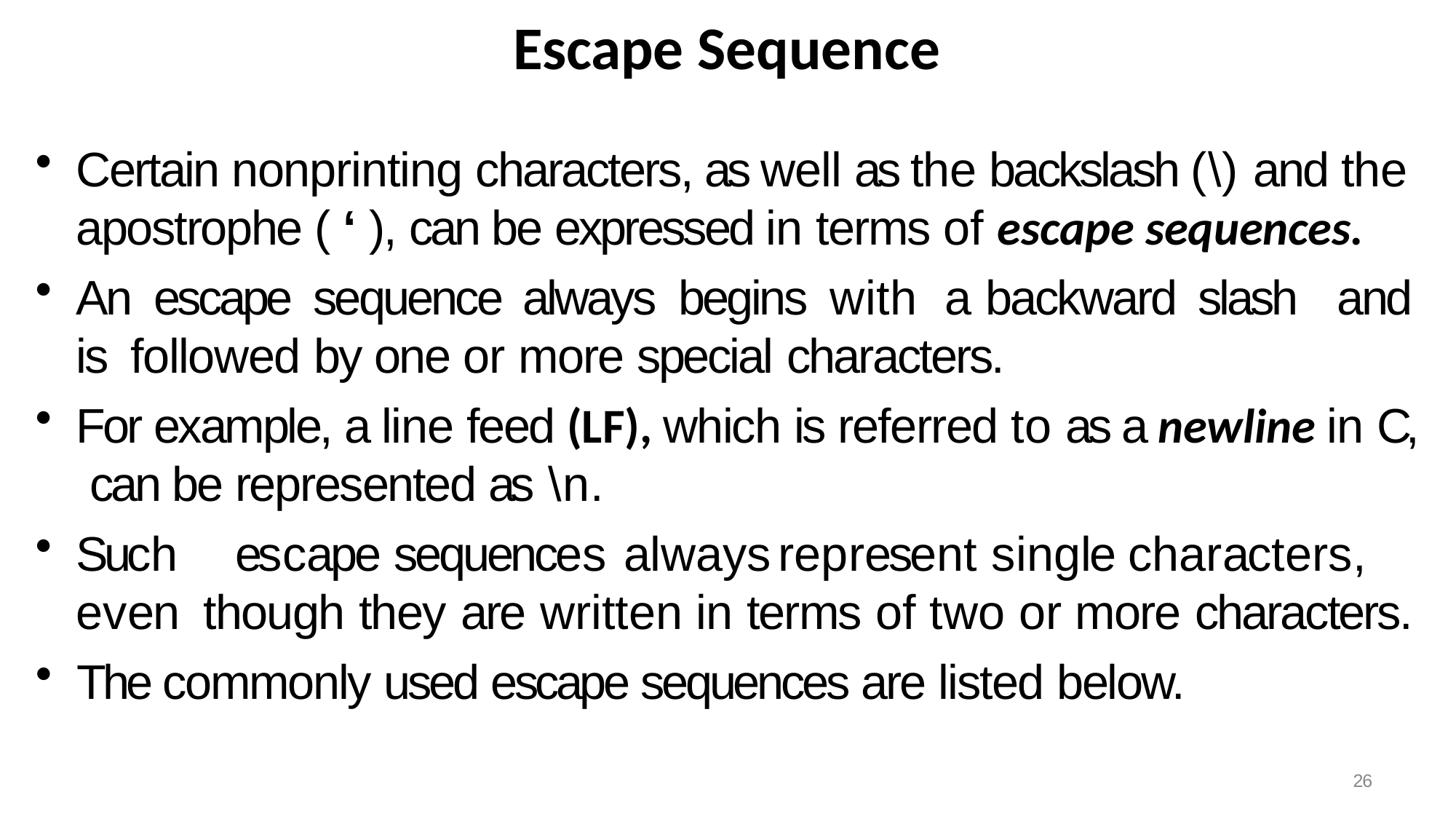

# Escape Sequence
Certain nonprinting characters, as well as the backslash (\) and the  apostrophe ( ‘ ), can be expressed in terms of escape sequences.
An  escape  sequence  always  begins  with  a backward slash	and is  followed by one or more special characters.
For example, a line feed (LF), which is referred to as a newline in C,  can be represented as \n.
Such	escape	sequences	always	represent	single	characters,	even  though they are written in terms of two or more characters.
The commonly used escape sequences are listed below.
26